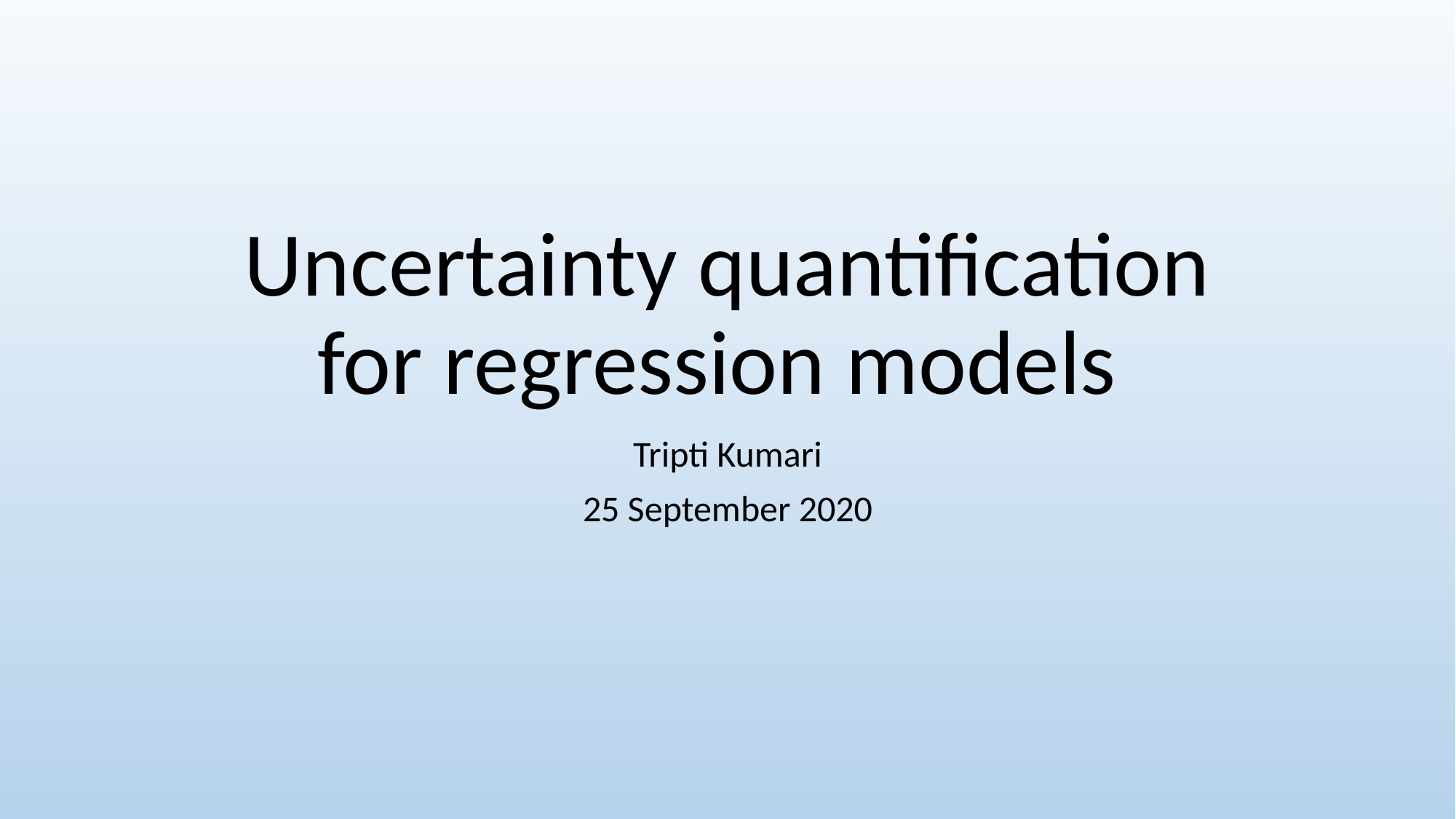

# Uncertainty quantification for regression models
Tripti Kumari
25 September 2020